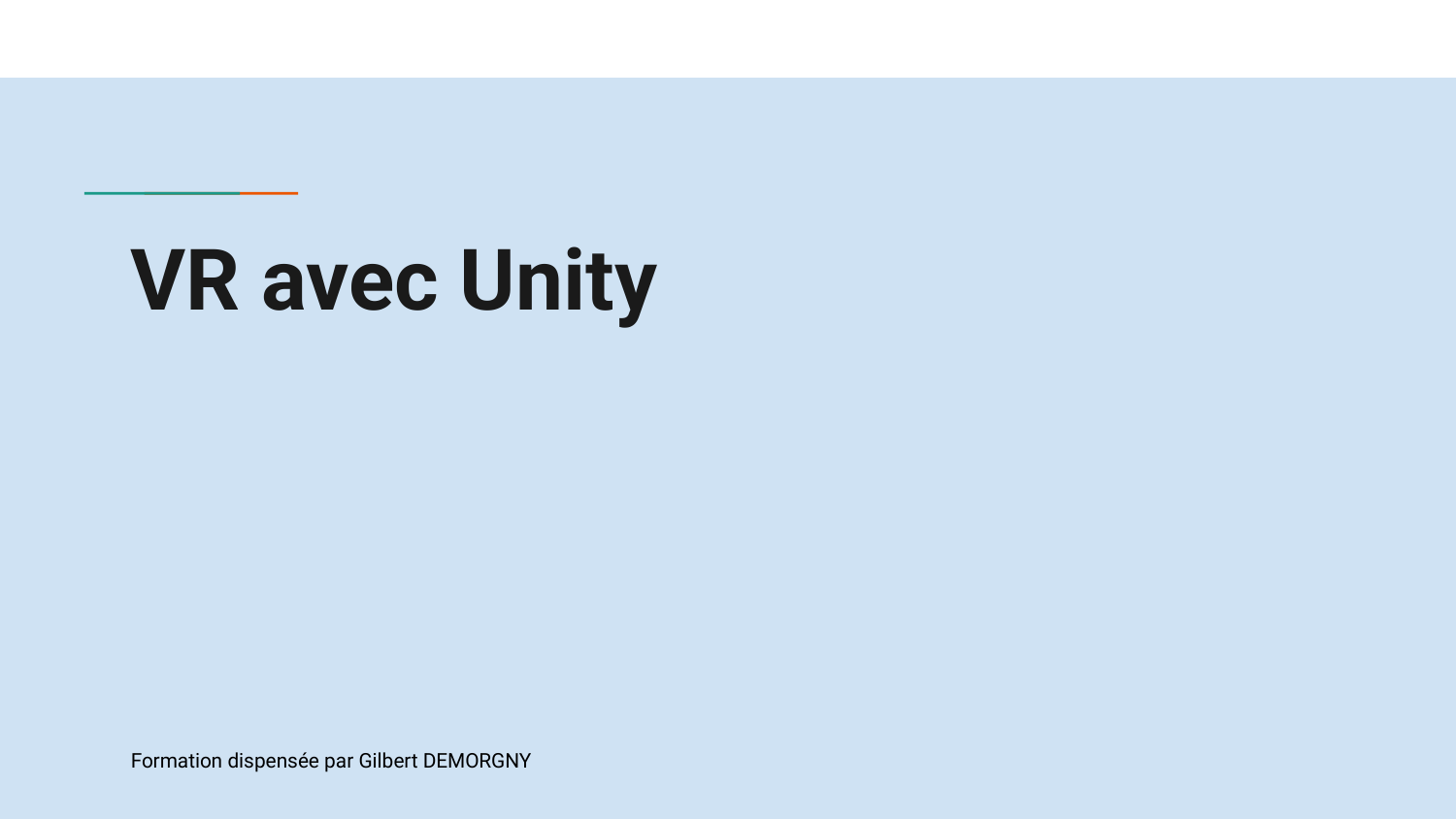

# VR avec Unity

Formation dispensée par Gilbert DEMORGNY